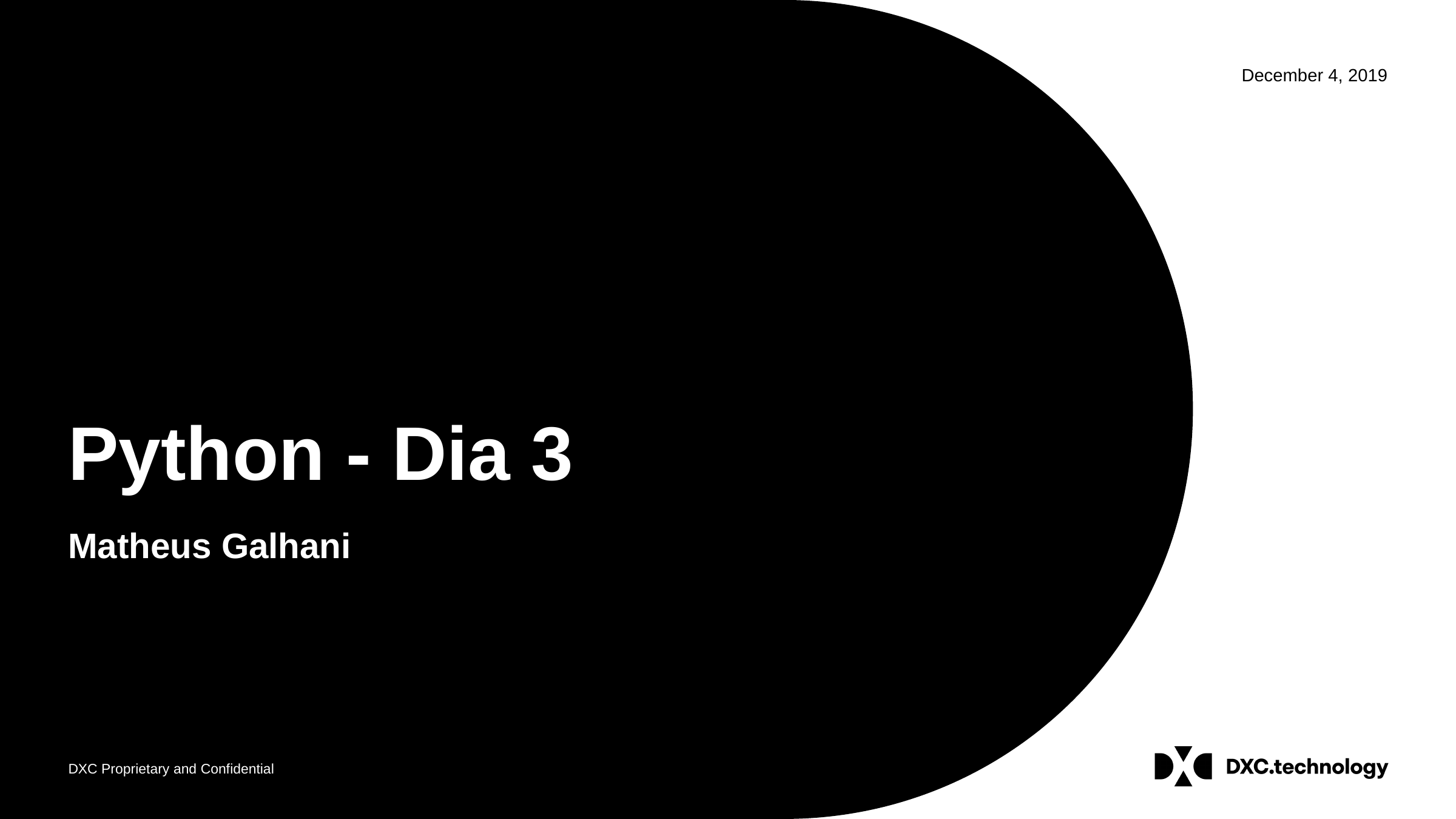

# Python - Dia 3
Matheus Galhani